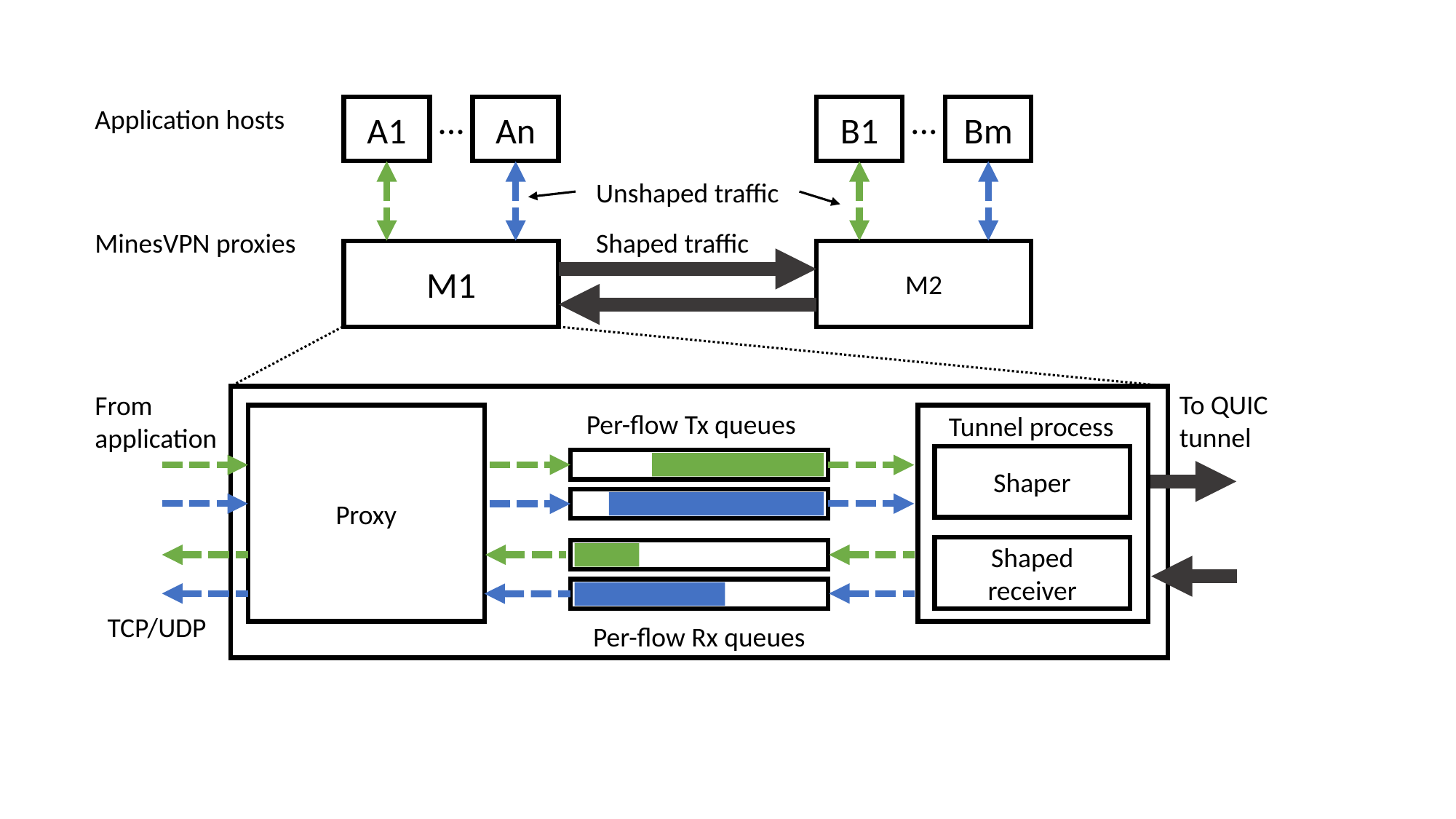

...
A1
An
...
B1
Bm
Application hosts
Unshaped traffic
Shaped traffic
MinesVPN proxies
M1
M2
To QUIC tunnel
From application

Per-flow Tx queues
Tunnel process
Proxy

Shaper

Shaped receiver

TCP/UDP
Per-flow Rx queues